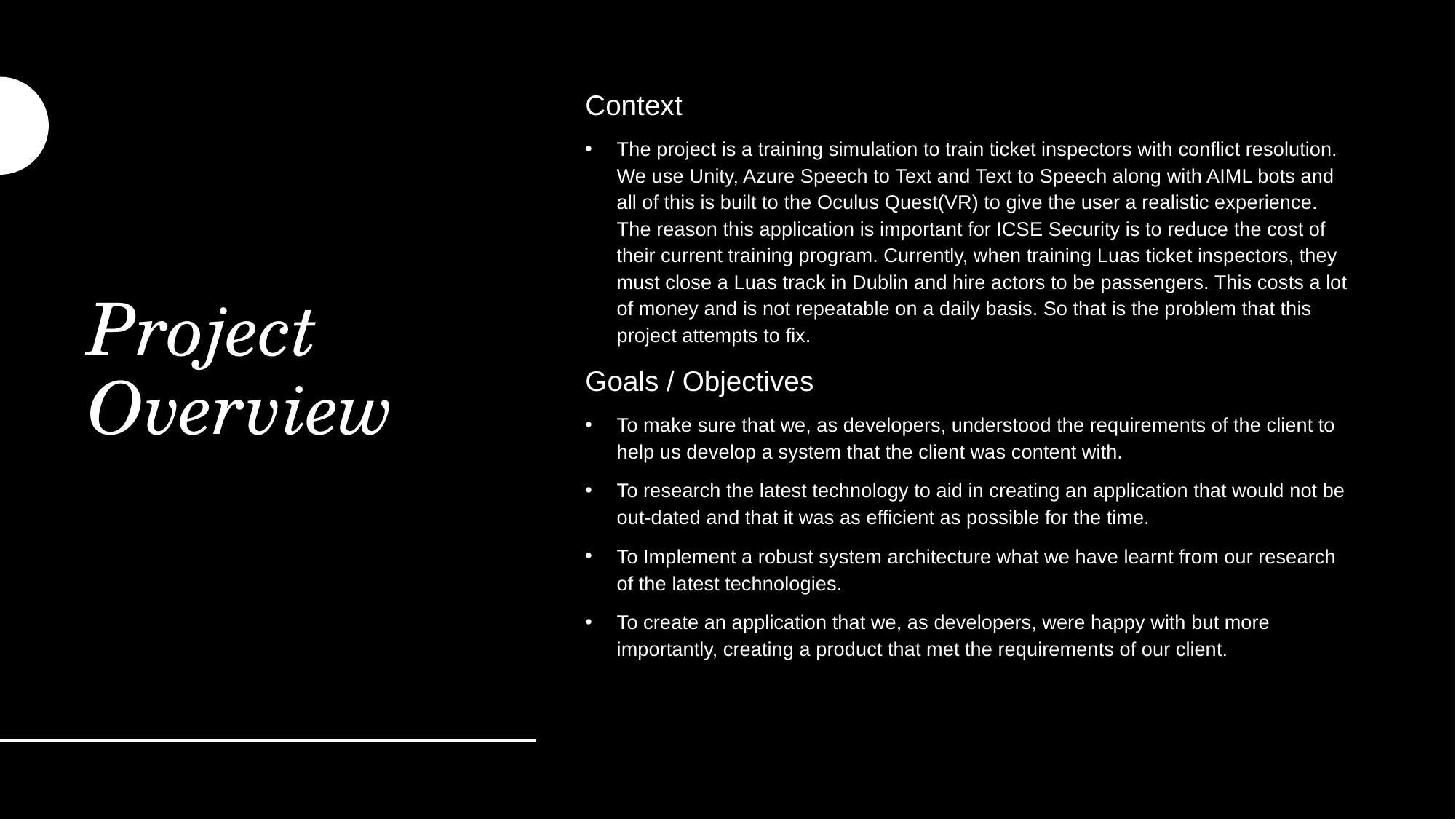

# Project Overview
Context
The project is a training simulation to train ticket inspectors with conflict resolution. We use Unity, Azure Speech to Text and Text to Speech along with AIML bots and all of this is built to the Oculus Quest(VR) to give the user a realistic experience. The reason this application is important for ICSE Security is to reduce the cost of their current training program. Currently, when training Luas ticket inspectors, they must close a Luas track in Dublin and hire actors to be passengers. This costs a lot of money and is not repeatable on a daily basis. So that is the problem that this project attempts to fix.
Goals / Objectives
To make sure that we, as developers, understood the requirements of the client to help us develop a system that the client was content with.
To research the latest technology to aid in creating an application that would not be out-dated and that it was as efficient as possible for the time.
To Implement a robust system architecture what we have learnt from our research of the latest technologies.
To create an application that we, as developers, were happy with but more importantly, creating a product that met the requirements of our client.